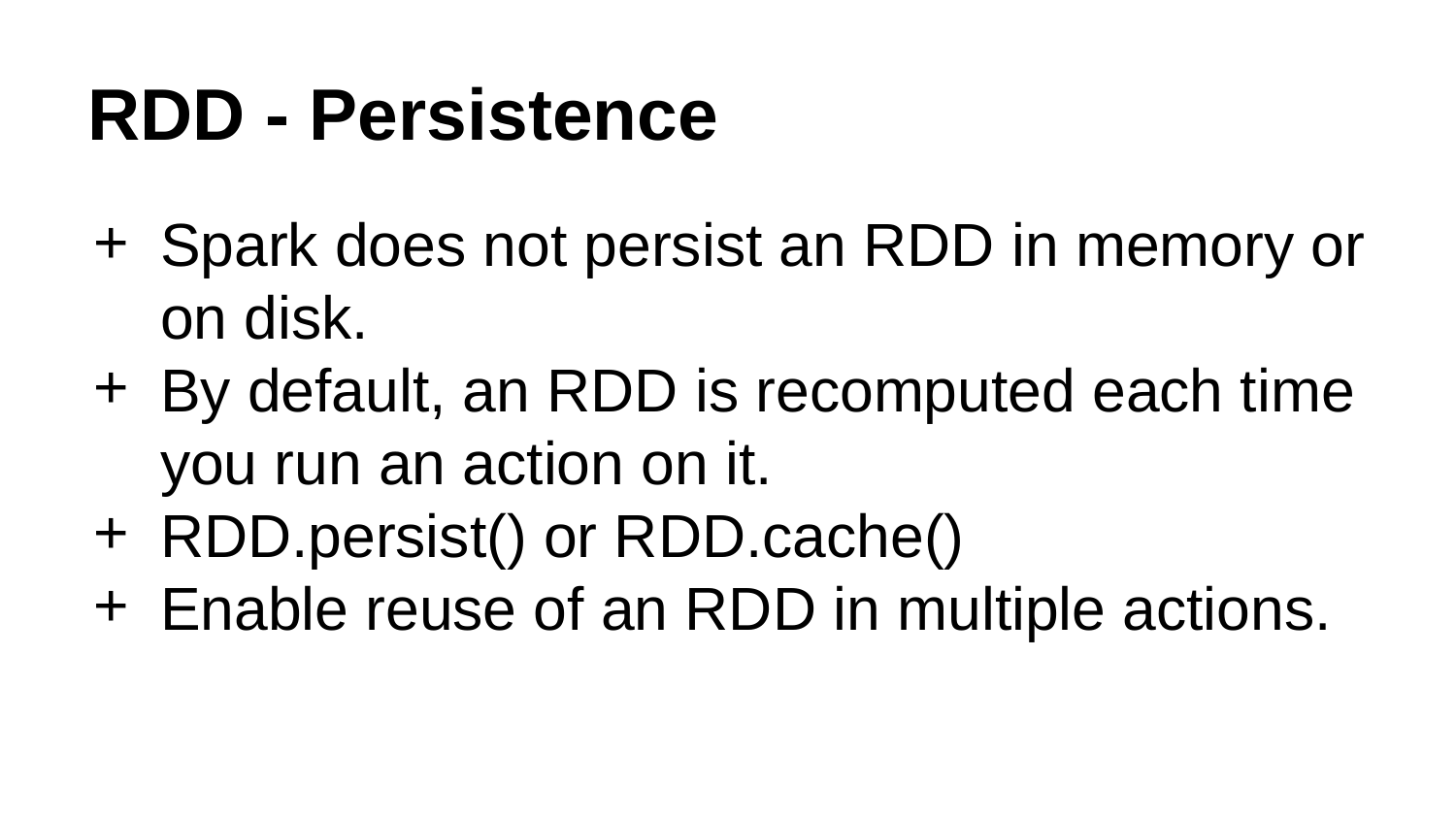

# RDD - Persistence
Spark does not persist an RDD in memory or on disk.
By default, an RDD is recomputed each time you run an action on it.
RDD.persist() or RDD.cache()
Enable reuse of an RDD in multiple actions.